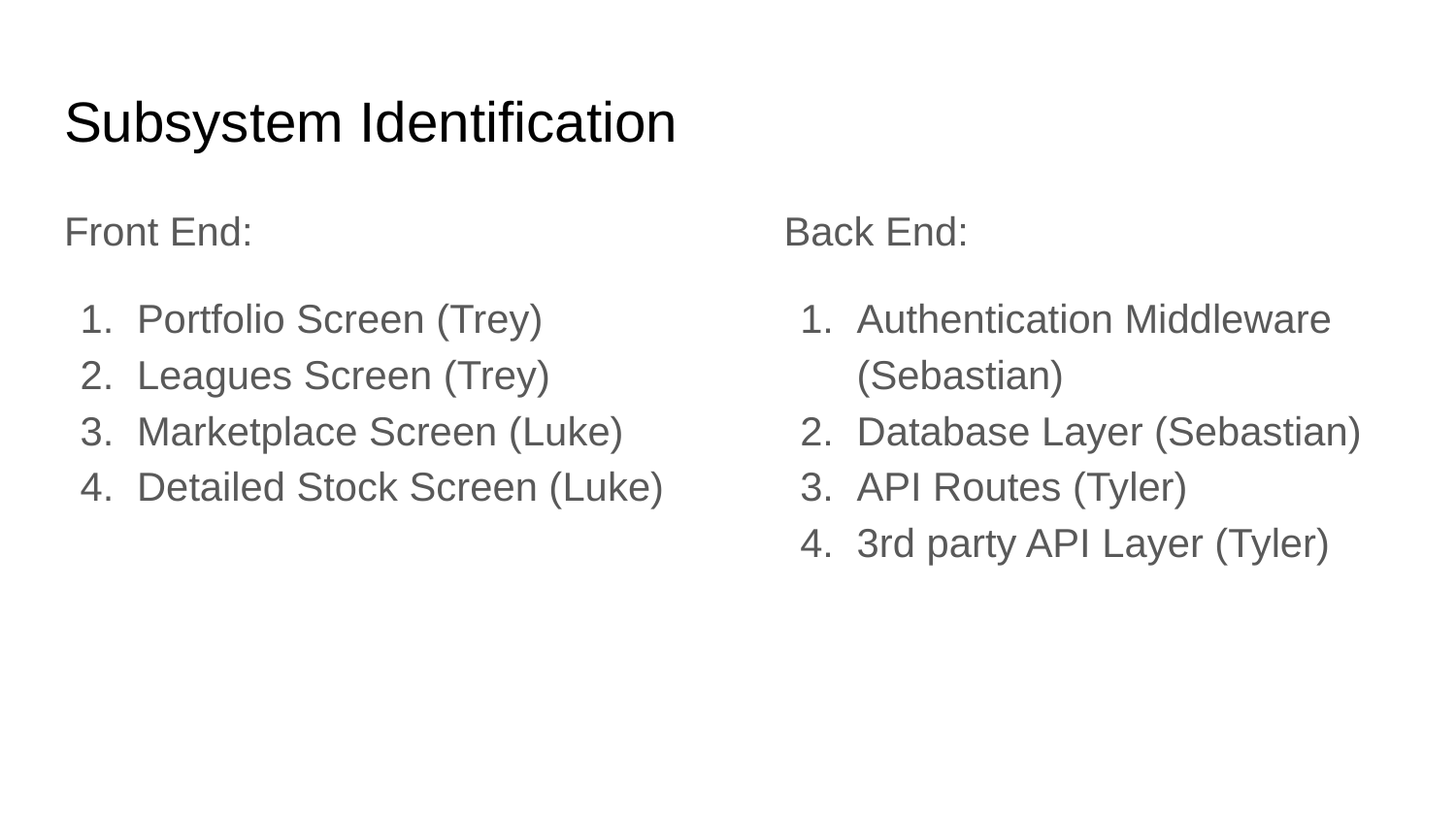

# Subsystem Identification
Front End:
Portfolio Screen (Trey)
Leagues Screen (Trey)
Marketplace Screen (Luke)
Detailed Stock Screen (Luke)

Back End:
Authentication Middleware (Sebastian)
Database Layer (Sebastian)
API Routes (Tyler)
3rd party API Layer (Tyler)